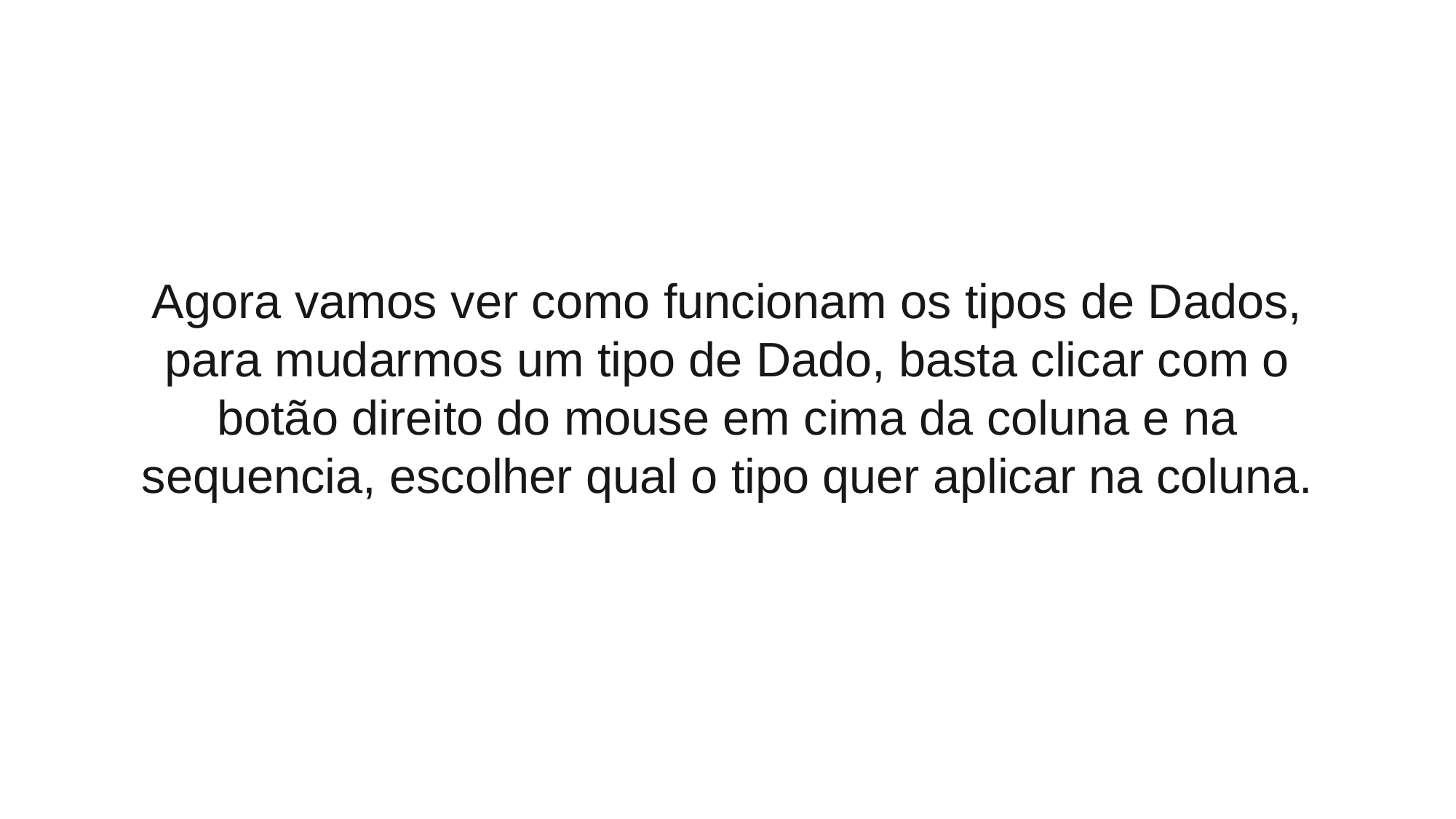

Agora vamos ver como funcionam os tipos de Dados, para mudarmos um tipo de Dado, basta clicar com o botão direito do mouse em cima da coluna e na sequencia, escolher qual o tipo quer aplicar na coluna.